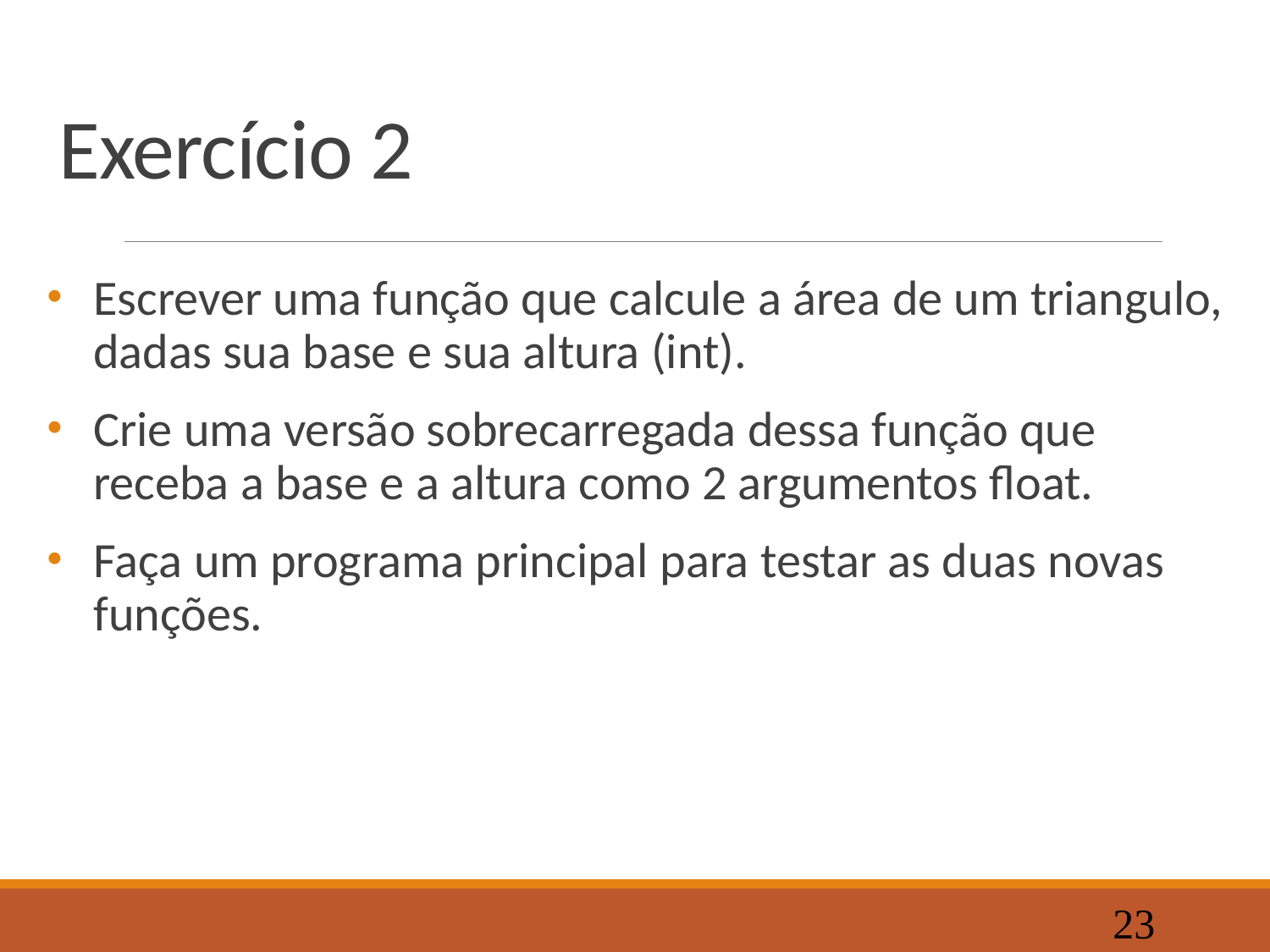

# Exercício 2
Escrever uma função que calcule a área de um triangulo, dadas sua base e sua altura (int).
Crie uma versão sobrecarregada dessa função que receba a base e a altura como 2 argumentos float.
Faça um programa principal para testar as duas novas funções.
23